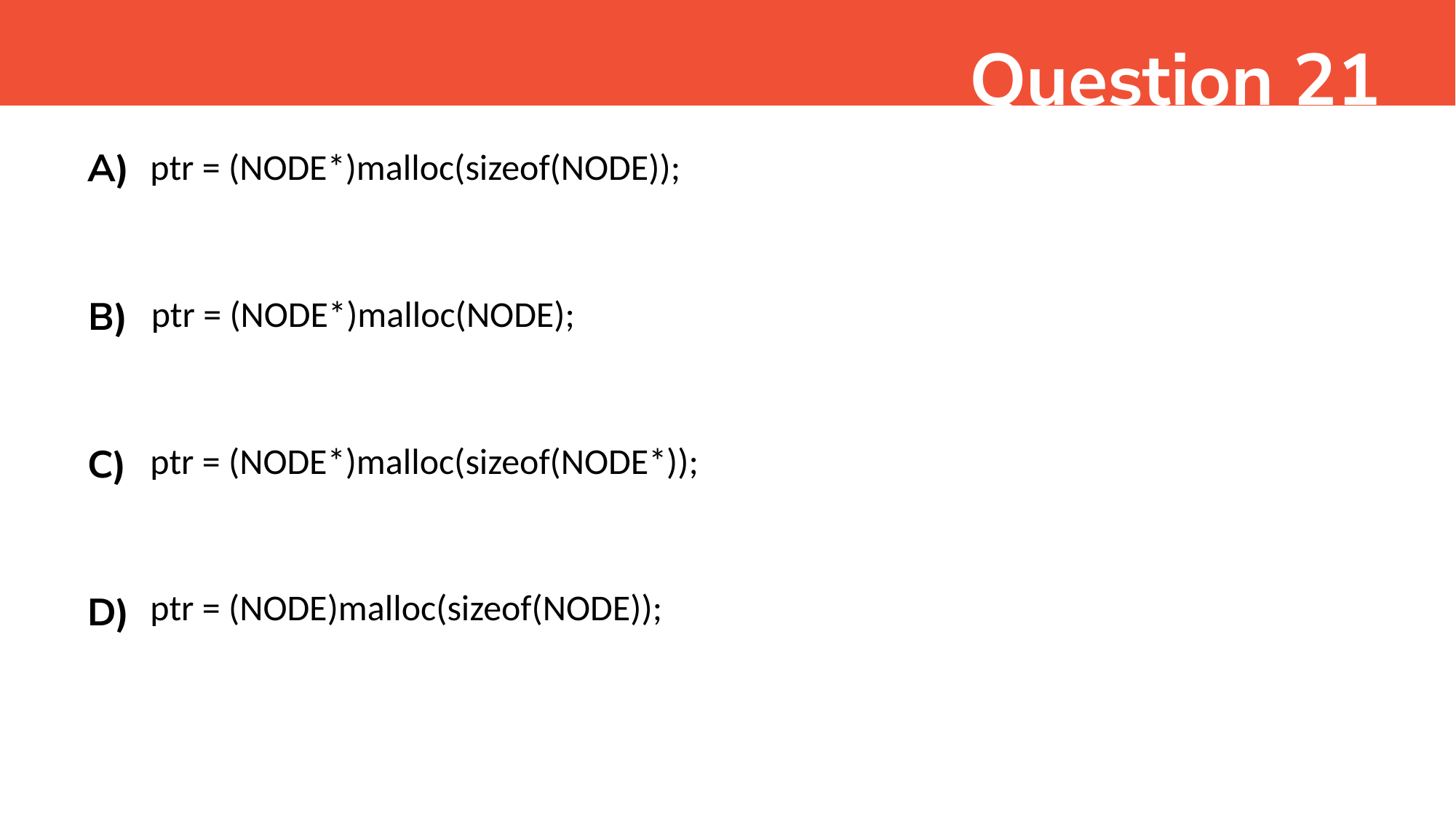

Question 21
ptr = (NODE*)malloc(sizeof(NODE));

A)
ptr = (NODE*)malloc(NODE);
B)
ptr = (NODE*)malloc(sizeof(NODE*));

C)
ptr = (NODE)malloc(sizeof(NODE));
D)